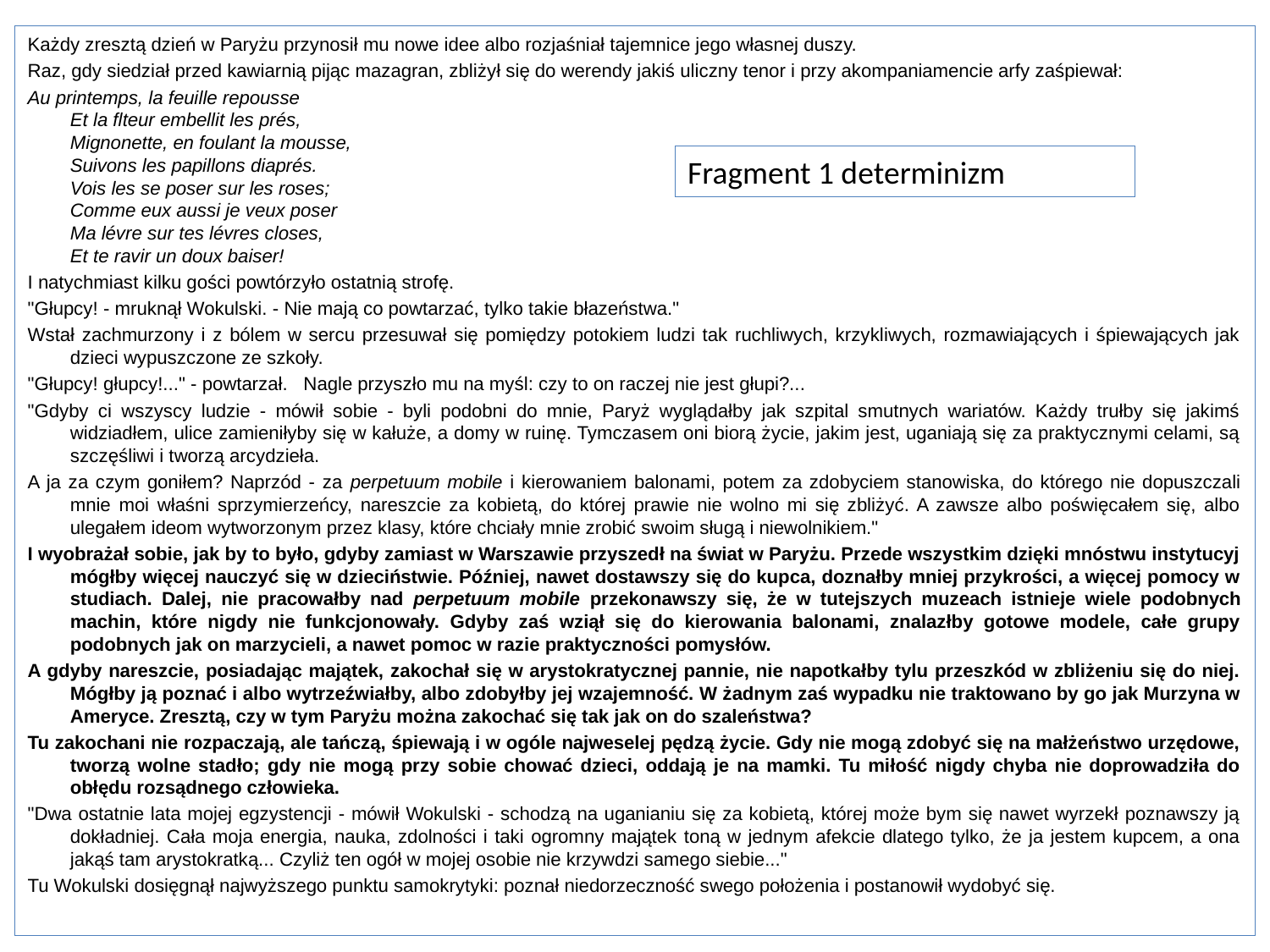

Każdy zresztą dzień w Paryżu przynosił mu nowe idee albo rozjaśniał tajemnice jego własnej duszy.
Raz, gdy siedział przed kawiarnią pijąc mazagran, zbliżył się do werendy jakiś uliczny tenor i przy akompaniamencie arfy zaśpiewał:
Au printemps, la feuille repousse
Et la flteur embellit les prés,
Mignonette, en foulant la mousse,
Suivons les papillons diaprés.
Vois les se poser sur les roses;
Comme eux aussi je veux poser
Ma lévre sur tes lévres closes,
Et te ravir un doux baiser!
I natychmiast kilku gości powtórzyło ostatnią strofę.
"Głupcy! - mruknął Wokulski. - Nie mają co powtarzać, tylko takie błazeństwa."
Wstał zachmurzony i z bólem w sercu przesuwał się pomiędzy potokiem ludzi tak ruchliwych, krzykliwych, rozmawiających i śpiewających jak dzieci wypuszczone ze szkoły.
"Głupcy! głupcy!..." - powtarzał.   Nagle przyszło mu na myśl: czy to on raczej nie jest głupi?...
"Gdyby ci wszyscy ludzie - mówił sobie - byli podobni do mnie, Paryż wyglądałby jak szpital smutnych wariatów. Każdy trułby się jakimś widziadłem, ulice zamieniłyby się w kałuże, a domy w ruinę. Tymczasem oni biorą życie, jakim jest, uganiają się za praktycznymi celami, są szczęśliwi i tworzą arcydzieła.
A ja za czym goniłem? Naprzód - za perpetuum mobile i kierowaniem balonami, potem za zdobyciem stanowiska, do którego nie dopuszczali mnie moi właśni sprzymierzeńcy, nareszcie za kobietą, do której prawie nie wolno mi się zbliżyć. A zawsze albo poświęcałem się, albo ulegałem ideom wytworzonym przez klasy, które chciały mnie zrobić swoim sługą i niewolnikiem."
I wyobrażał sobie, jak by to było, gdyby zamiast w Warszawie przyszedł na świat w Paryżu. Przede wszystkim dzięki mnóstwu instytucyj mógłby więcej nauczyć się w dzieciństwie. Później, nawet dostawszy się do kupca, doznałby mniej przykrości, a więcej pomocy w studiach. Dalej, nie pracowałby nad perpetuum mobile przekonawszy się, że w tutejszych muzeach istnieje wiele podobnych machin, które nigdy nie funkcjonowały. Gdyby zaś wziął się do kierowania balonami, znalazłby gotowe modele, całe grupy podobnych jak on marzycieli, a nawet pomoc w razie praktyczności pomysłów.
A gdyby nareszcie, posiadając majątek, zakochał się w arystokratycznej pannie, nie napotkałby tylu przeszkód w zbliżeniu się do niej. Mógłby ją poznać i albo wytrzeźwiałby, albo zdobyłby jej wzajemność. W żadnym zaś wypadku nie traktowano by go jak Murzyna w Ameryce. Zresztą, czy w tym Paryżu można zakochać się tak jak on do szaleństwa?
Tu zakochani nie rozpaczają, ale tańczą, śpiewają i w ogóle najweselej pędzą życie. Gdy nie mogą zdobyć się na małżeństwo urzędowe, tworzą wolne stadło; gdy nie mogą przy sobie chować dzieci, oddają je na mamki. Tu miłość nigdy chyba nie doprowadziła do obłędu rozsądnego człowieka.
"Dwa ostatnie lata mojej egzystencji - mówił Wokulski - schodzą na uganianiu się za kobietą, której może bym się nawet wyrzekł poznawszy ją dokładniej. Cała moja energia, nauka, zdolności i taki ogromny majątek toną w jednym afekcie dlatego tylko, że ja jestem kupcem, a ona jakąś tam arystokratką... Czyliż ten ogół w mojej osobie nie krzywdzi samego siebie..."
Tu Wokulski dosięgnął najwyższego punktu samokrytyki: poznał niedorzeczność swego położenia i postanowił wydobyć się.

Fragment 1 determinizm